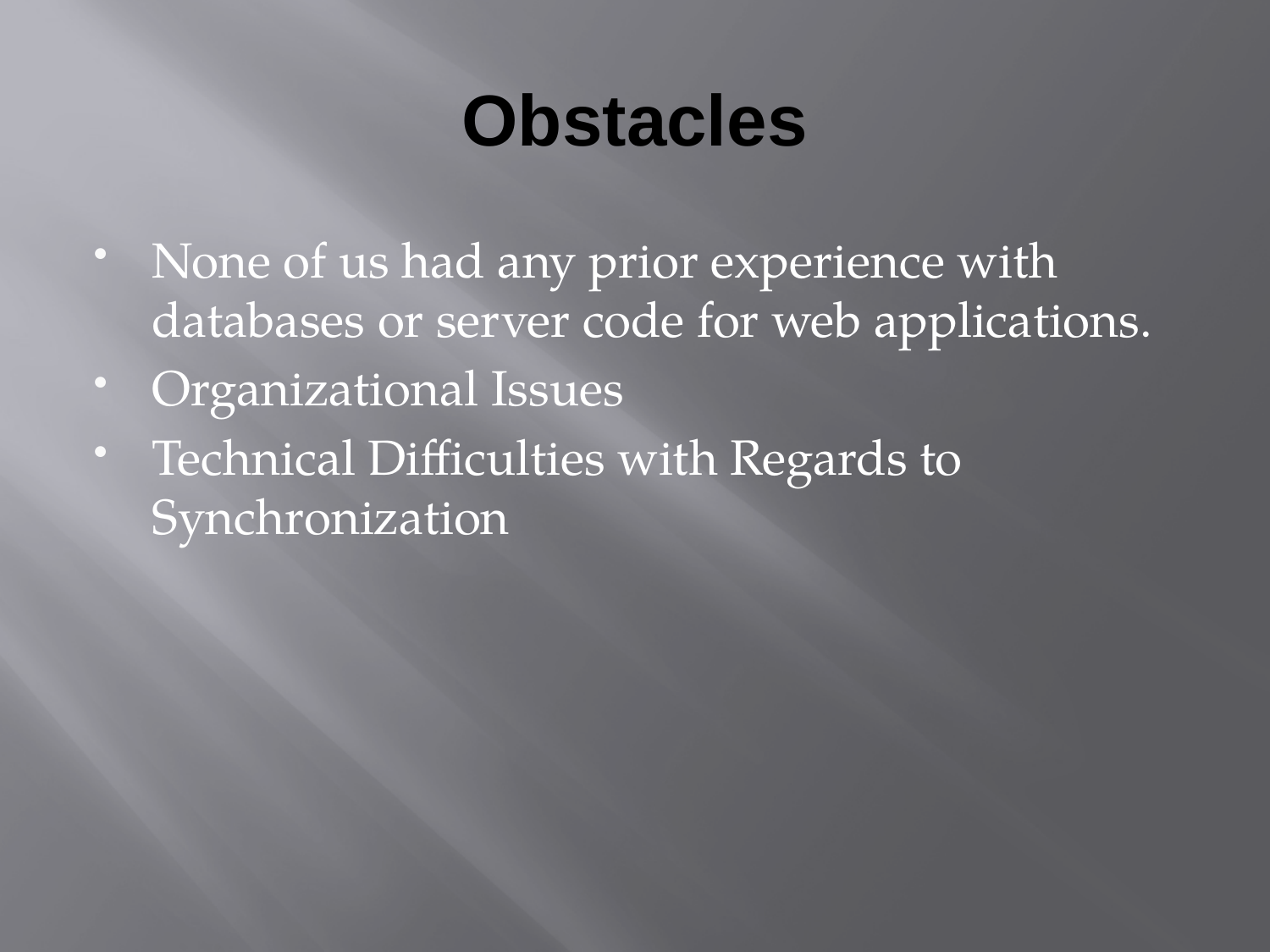

# Obstacles
None of us had any prior experience with databases or server code for web applications.
Organizational Issues
Technical Difficulties with Regards to Synchronization